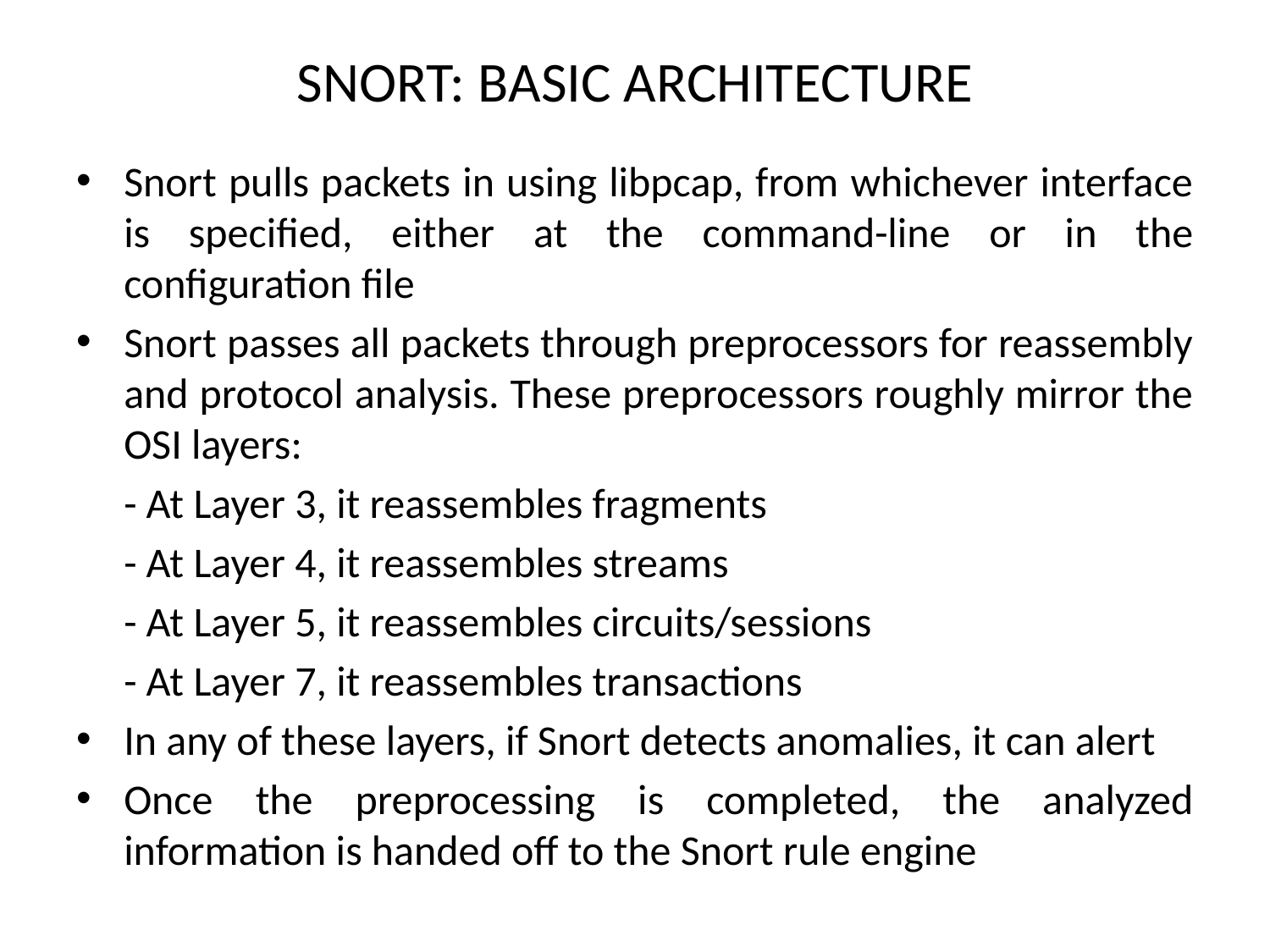

# SNORT: BASIC ARCHITECTURE
Snort pulls packets in using libpcap, from whichever interface is specified, either at the command-line or in the configuration file
Snort passes all packets through preprocessors for reassembly and protocol analysis. These preprocessors roughly mirror the OSI layers:
     - At Layer 3, it reassembles fragments
     - At Layer 4, it reassembles streams
     - At Layer 5, it reassembles circuits/sessions
     - At Layer 7, it reassembles transactions
In any of these layers, if Snort detects anomalies, it can alert
Once the preprocessing is completed, the analyzed information is handed off to the Snort rule engine